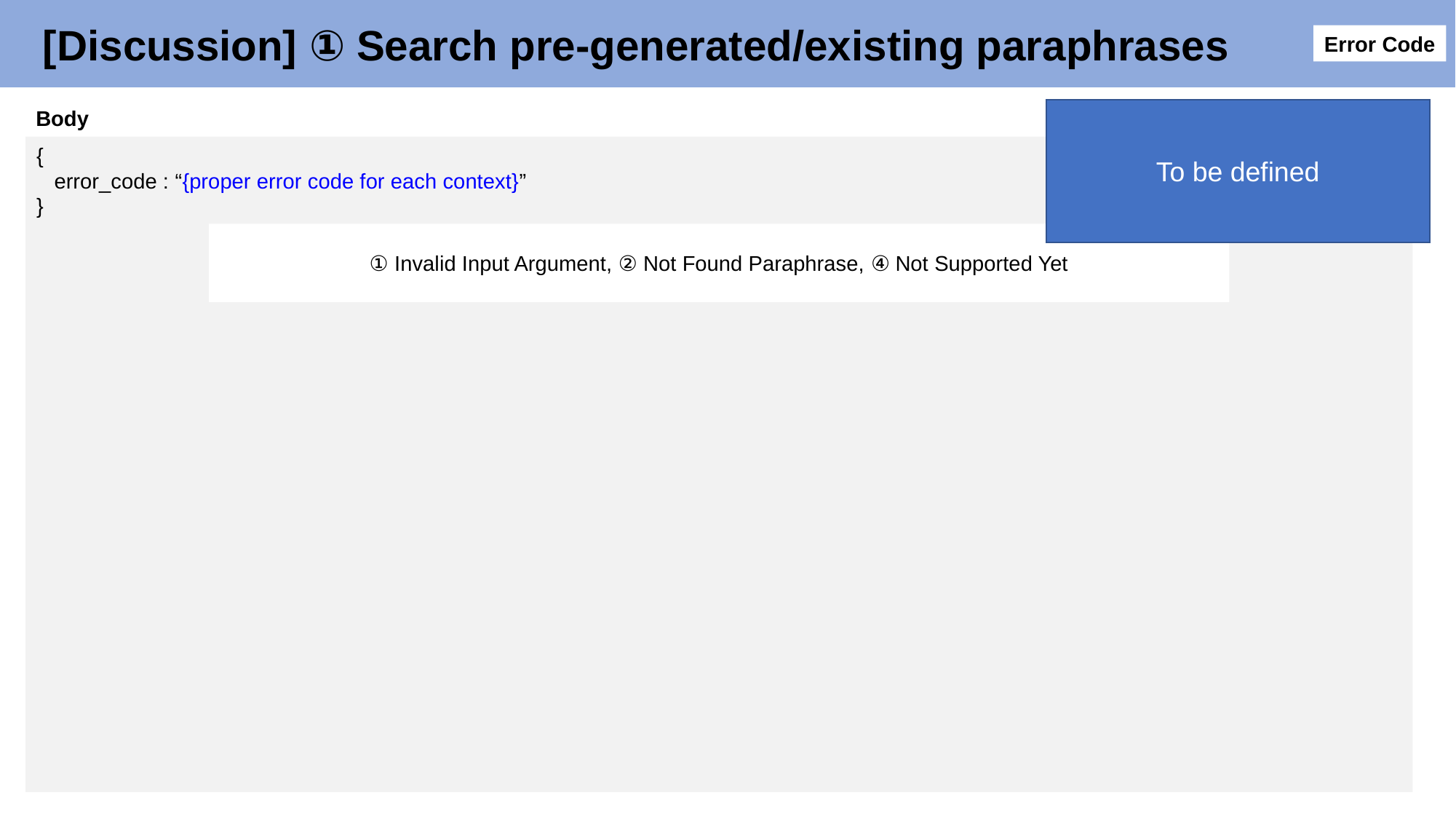

[Discussion] ① Search pre-generated/existing paraphrases
Error Code
Body
To be defined
{
   error_code : “{proper error code for each context}”
}
① Invalid Input Argument, ② Not Found Paraphrase, ④ Not Supported Yet